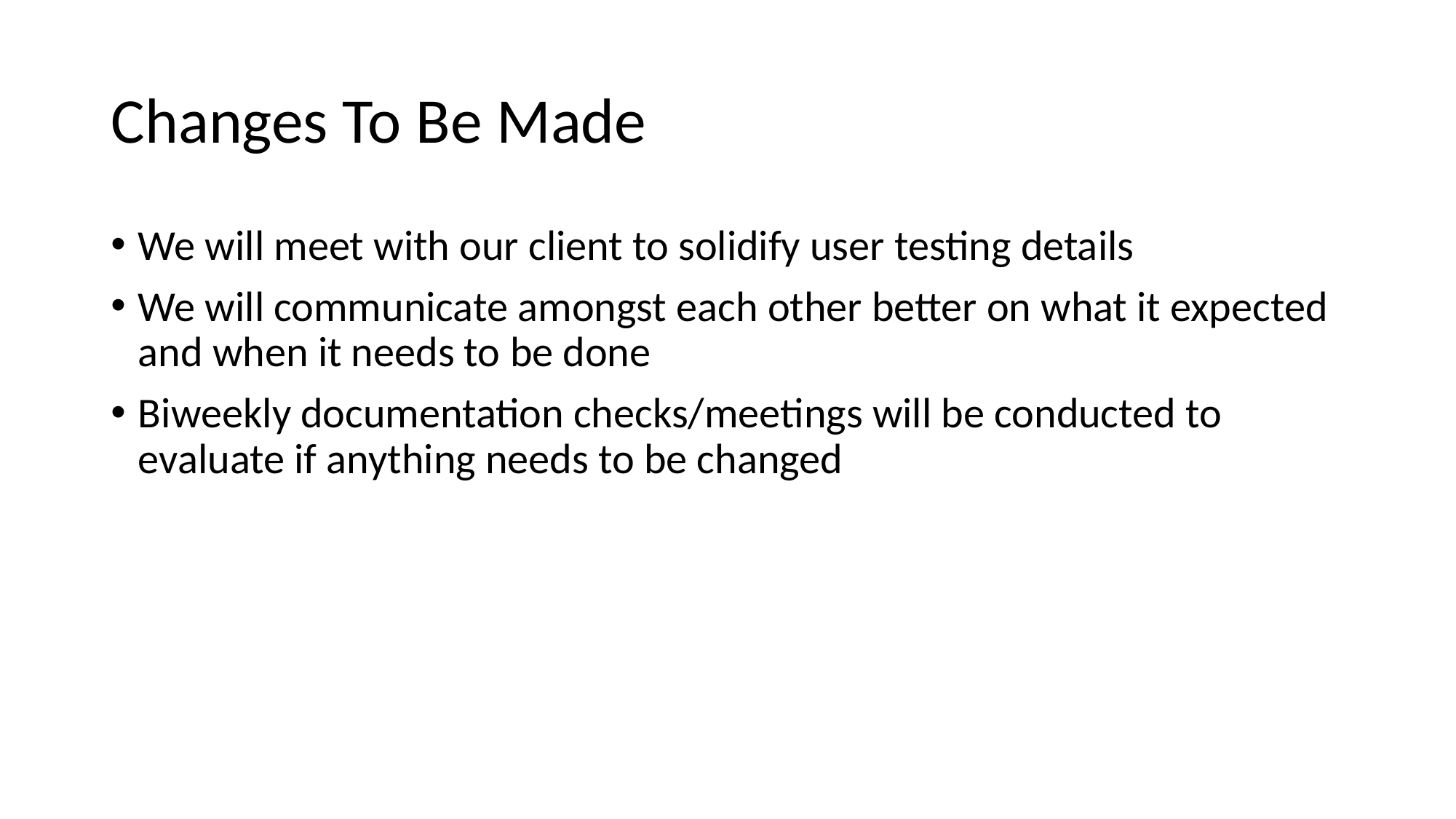

# Changes To Be Made
We will meet with our client to solidify user testing details
We will communicate amongst each other better on what it expected and when it needs to be done
Biweekly documentation checks/meetings will be conducted to evaluate if anything needs to be changed